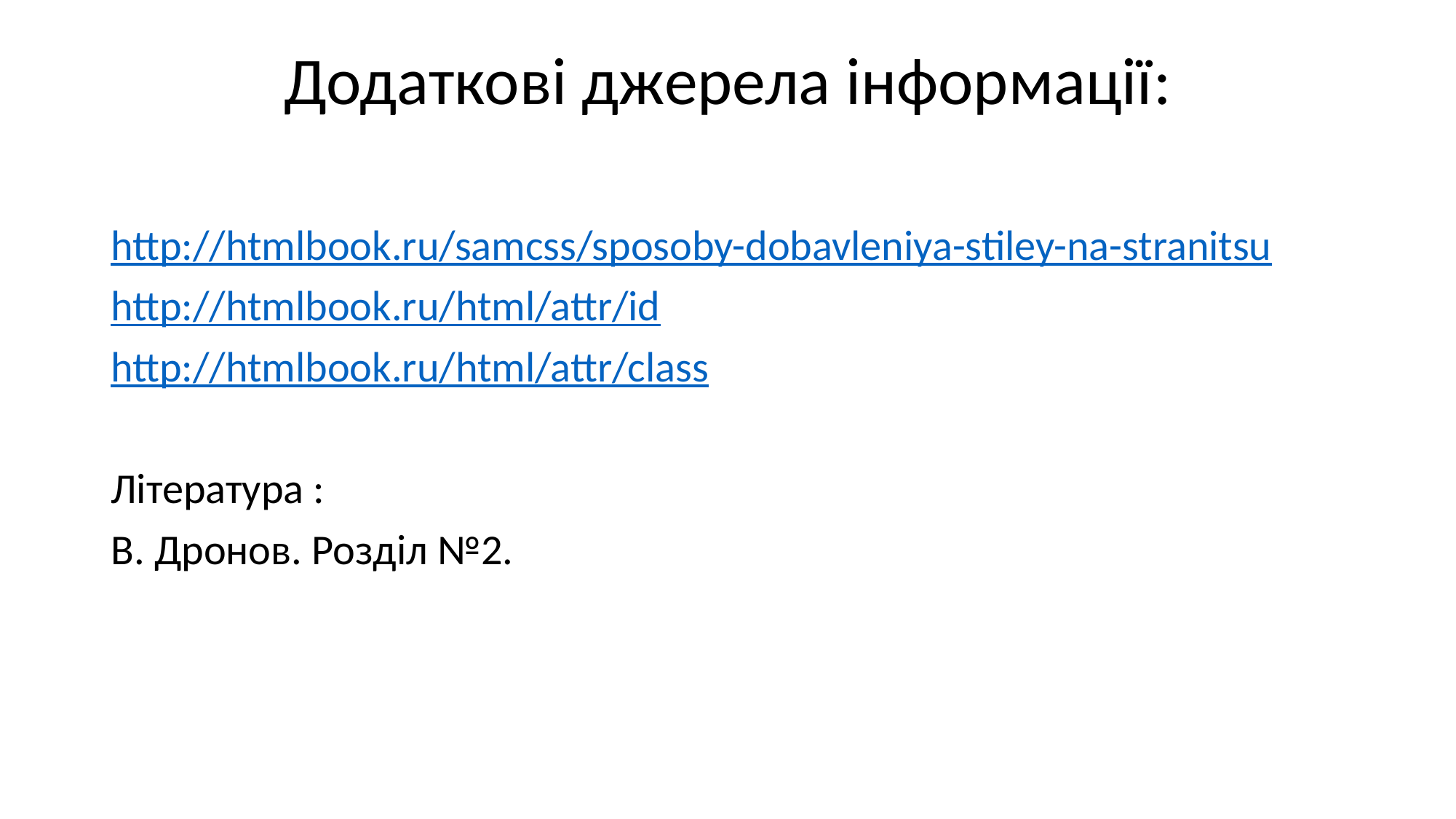

# Додаткові джерела інформації:
http://htmlbook.ru/samcss/sposoby-dobavleniya-stiley-na-stranitsu
http://htmlbook.ru/html/attr/id
http://htmlbook.ru/html/attr/class

Література :
В. Дронов. Розділ №2.